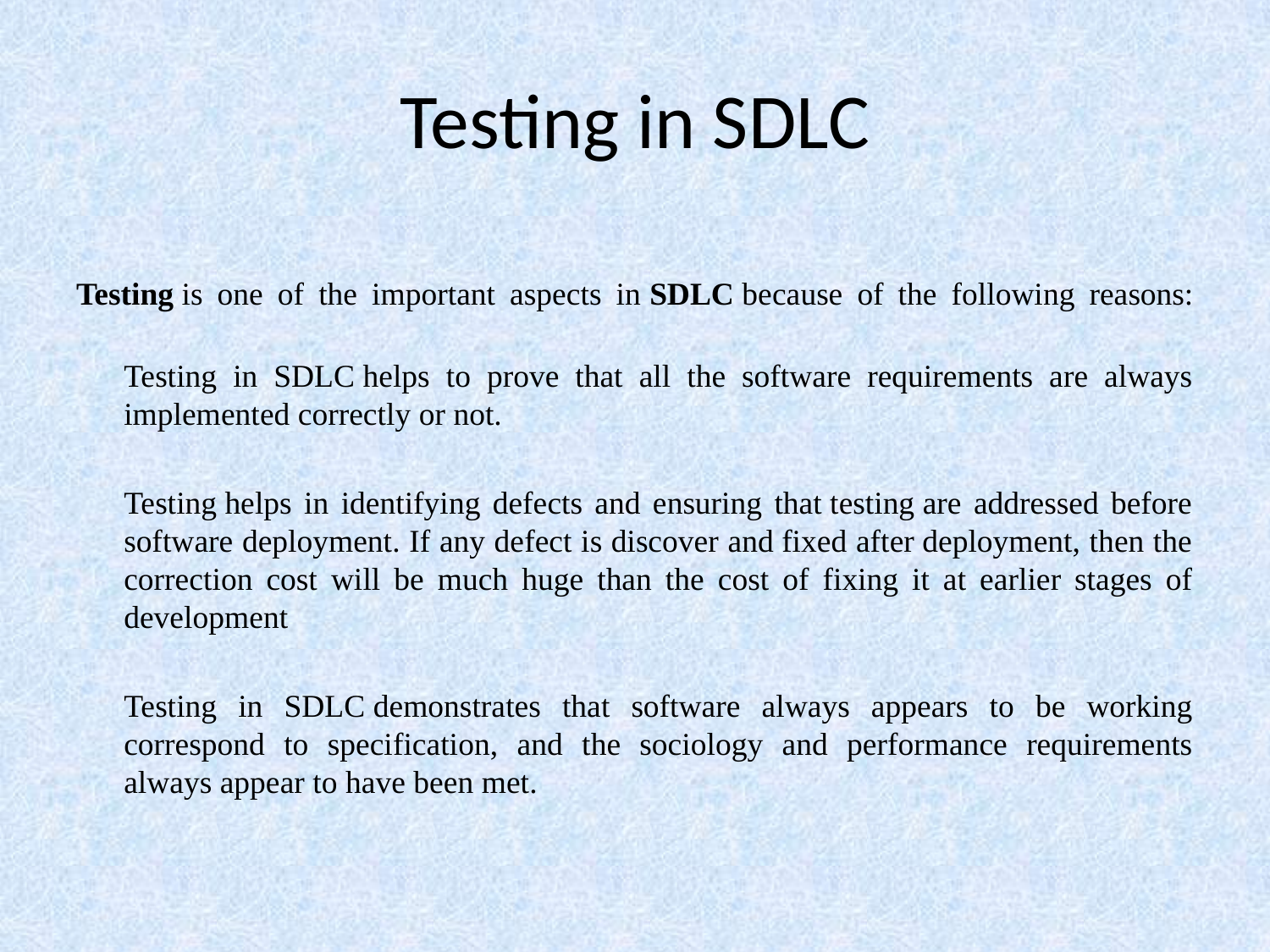

# Testing in SDLC

Testing is one of the important aspects in SDLC because of the following reasons:
	Testing in SDLC helps to prove that all the software requirements are always implemented correctly or not.

	Testing helps in identifying defects and ensuring that testing are addressed before software deployment. If any defect is discover and fixed after deployment, then the correction cost will be much huge than the cost of fixing it at earlier stages of development

	Testing in SDLC demonstrates that software always appears to be working correspond to specification, and the sociology and performance requirements always appear to have been met.